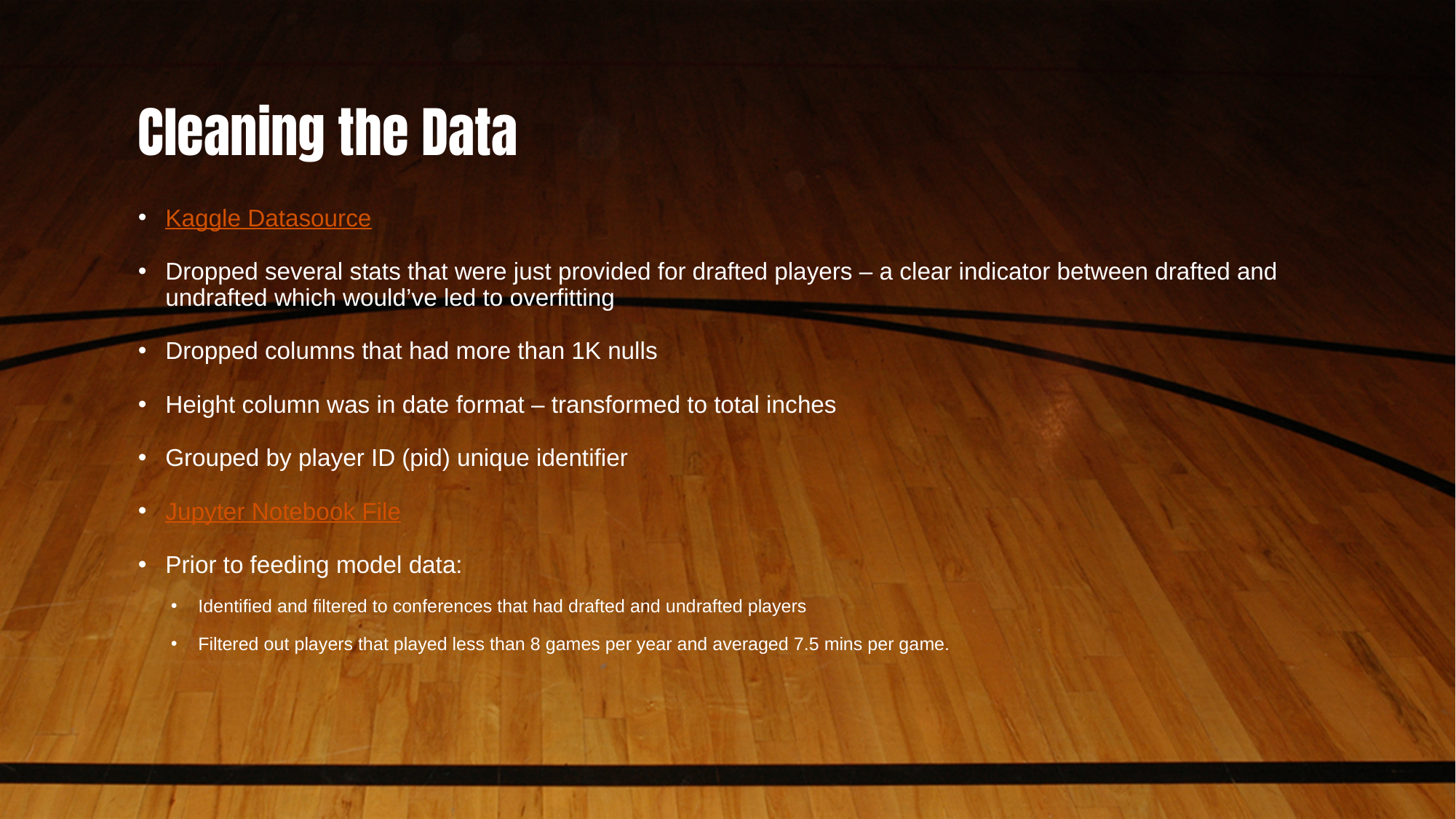

# Cleaning the Data
Kaggle Datasource
Dropped several stats that were just provided for drafted players – a clear indicator between drafted and undrafted which would’ve led to overfitting
Dropped columns that had more than 1K nulls
Height column was in date format – transformed to total inches
Grouped by player ID (pid) unique identifier
Jupyter Notebook File
Prior to feeding model data:
Identified and filtered to conferences that had drafted and undrafted players
Filtered out players that played less than 8 games per year and averaged 7.5 mins per game.